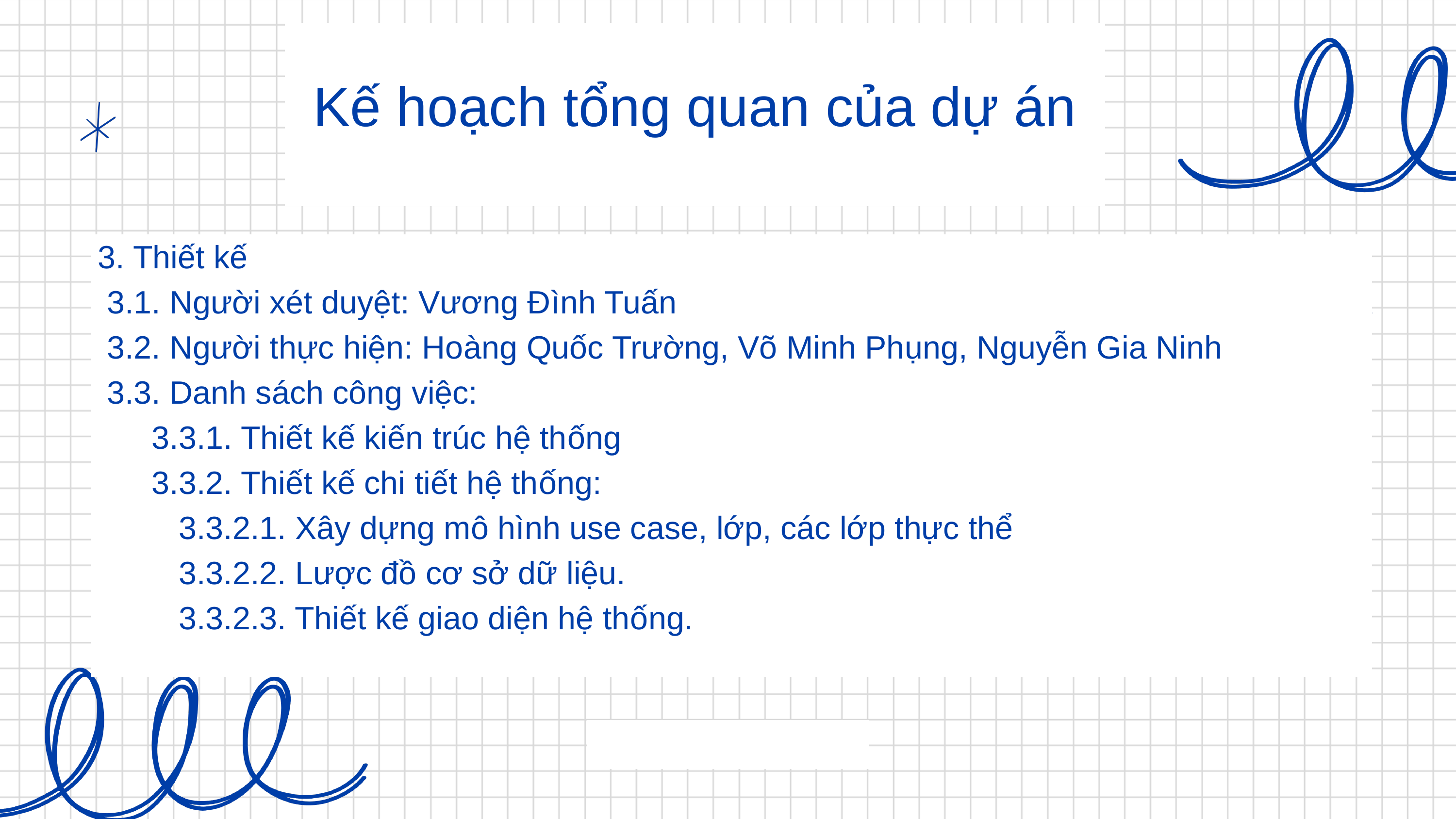

Kế hoạch tổng quan của dự án

3. Thiết kế
 3.1. Người xét duyệt: Vương Đình Tuấn
 3.2. Người thực hiện: Hoàng Quốc Trường, Võ Minh Phụng, Nguyễn Gia Ninh
 3.3. Danh sách công việc:
      3.3.1. Thiết kế kiến trúc hệ thống
      3.3.2. Thiết kế chi tiết hệ thống:
         3.3.2.1. Xây dựng mô hình use case, lớp, các lớp thực thể
         3.3.2.2. Lược đồ cơ sở dữ liệu.
         3.3.2.3. Thiết kế giao diện hệ thống.